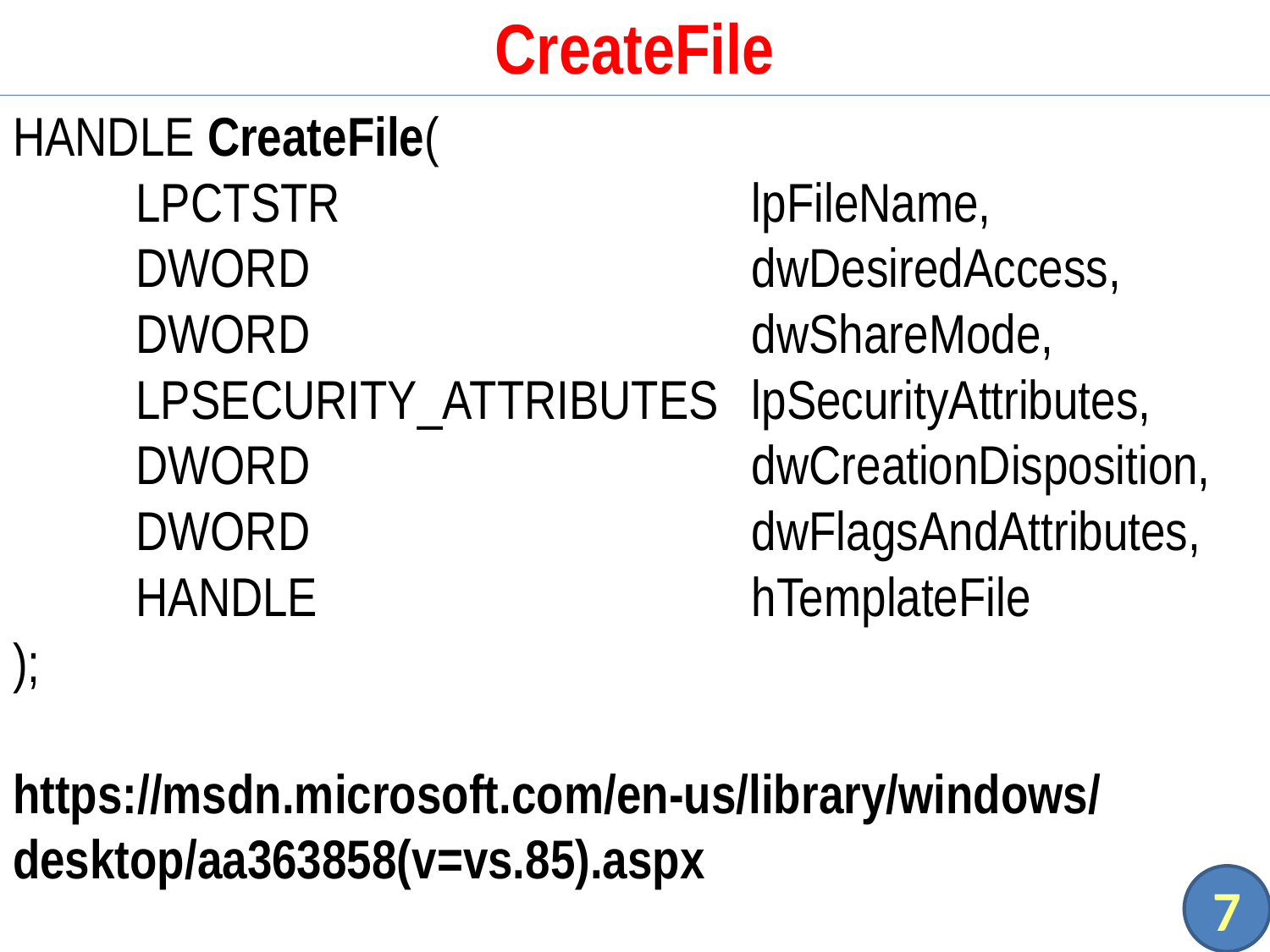

# CreateFile
HANDLE CreateFile(
	LPCTSTR               				lpFileName,
	DWORD                 				dwDesiredAccess,
	DWORD                 				dwShareMode,
	LPSECURITY_ATTRIBUTES 	lpSecurityAttributes,
	DWORD                 				dwCreationDisposition,
	DWORD                				dwFlagsAndAttributes,
	HANDLE                				hTemplateFile
);

https://msdn.microsoft.com/en-us/library/windows/desktop/aa363858(v=vs.85).aspx
7